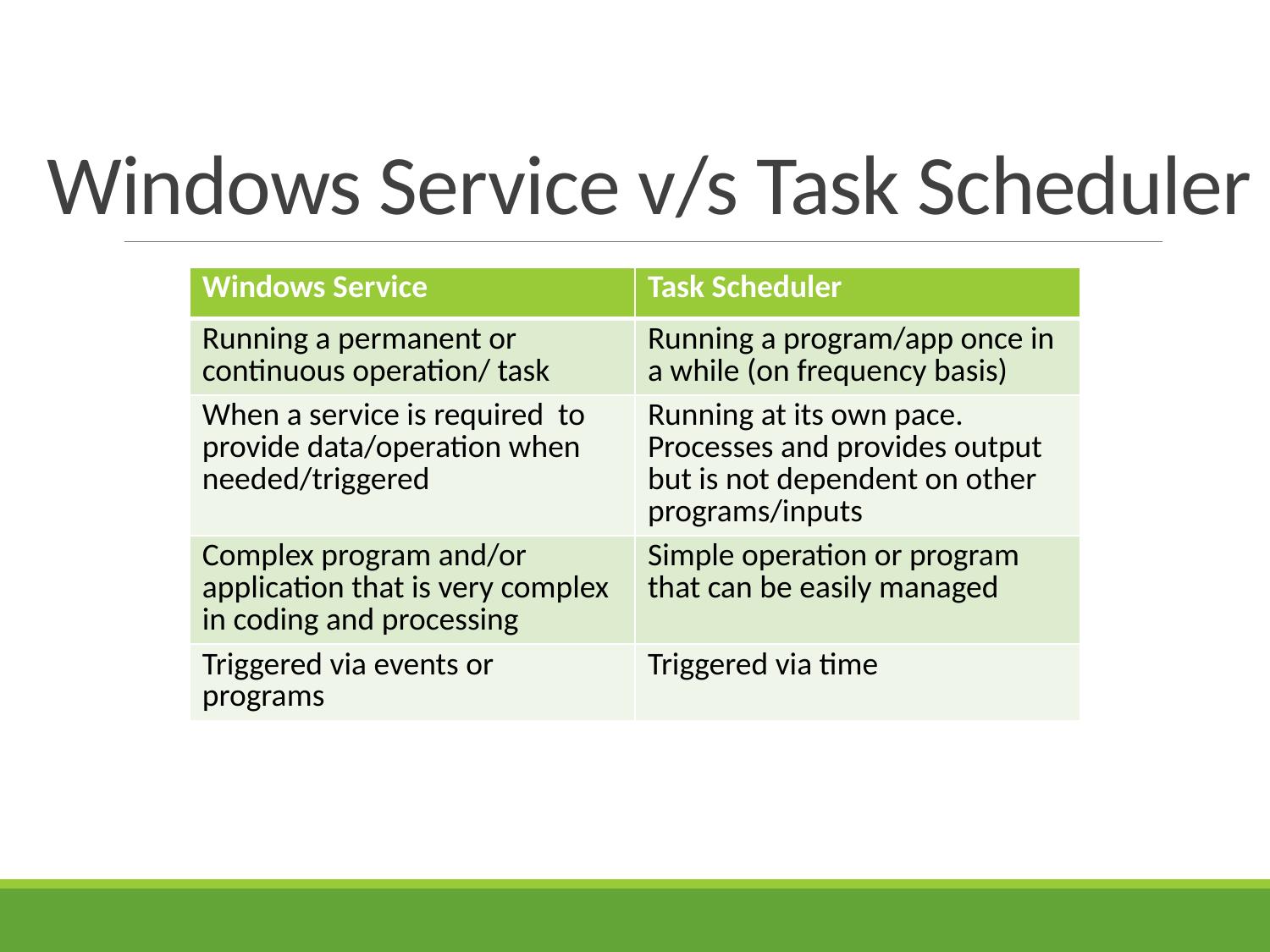

# Windows Service v/s Task Scheduler
| Windows Service | Task Scheduler |
| --- | --- |
| Running a permanent or continuous operation/ task | Running a program/app once in a while (on frequency basis) |
| When a service is required to provide data/operation when needed/triggered | Running at its own pace. Processes and provides output but is not dependent on other programs/inputs |
| Complex program and/or application that is very complex in coding and processing | Simple operation or program that can be easily managed |
| Triggered via events or programs | Triggered via time |